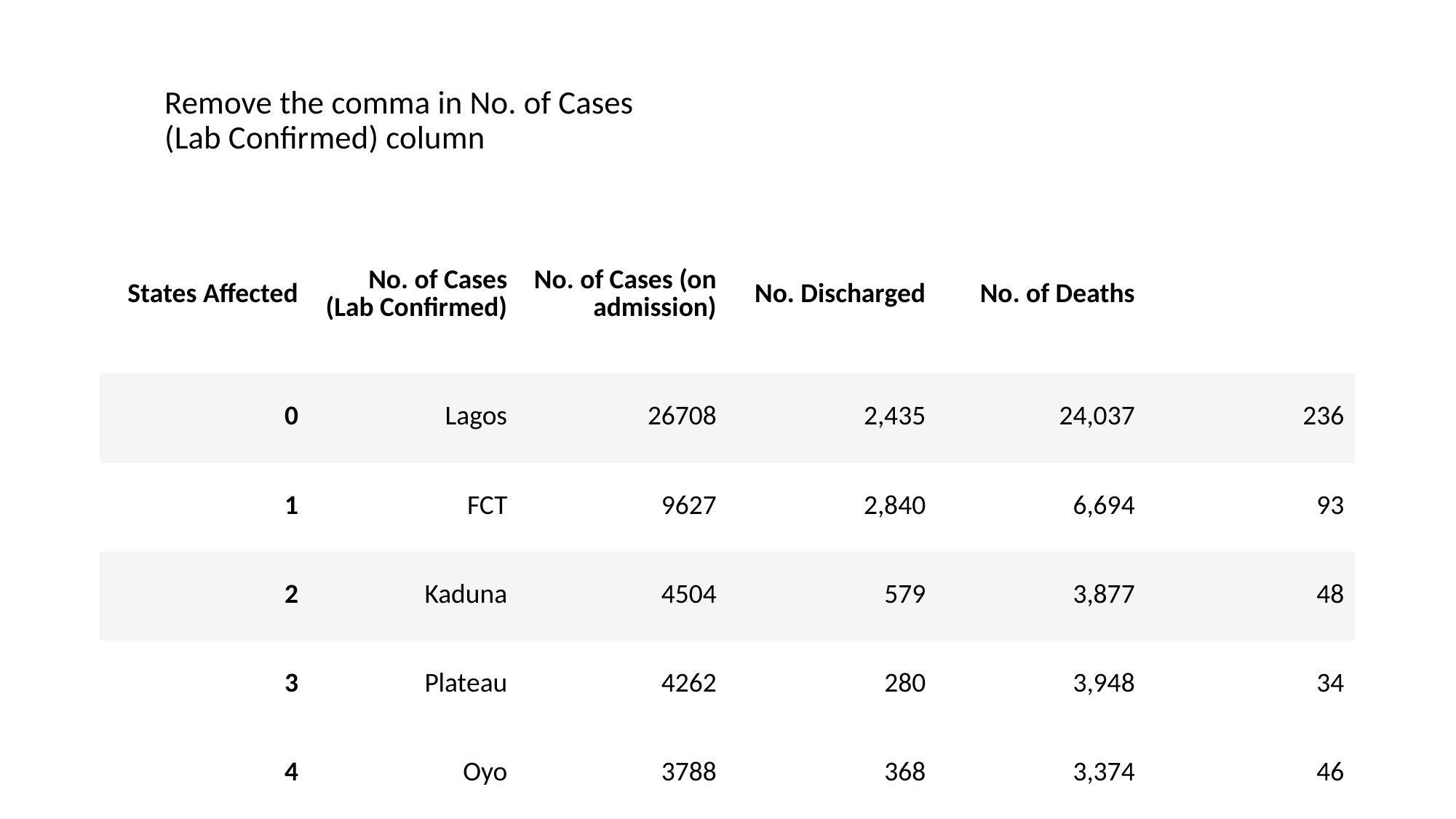

# Remove the comma in No. of Cases (Lab Confirmed) column

| States Affected | No. of Cases (Lab Confirmed) | No. of Cases (on admission) | No. Discharged | No. of Deaths |  |
| --- | --- | --- | --- | --- | --- |
| 0 | Lagos | 26708 | 2,435 | 24,037 | 236 |
| 1 | FCT | 9627 | 2,840 | 6,694 | 93 |
| 2 | Kaduna | 4504 | 579 | 3,877 | 48 |
| 3 | Plateau | 4262 | 280 | 3,948 | 34 |
| 4 | Oyo | 3788 | 368 | 3,374 | 46 |